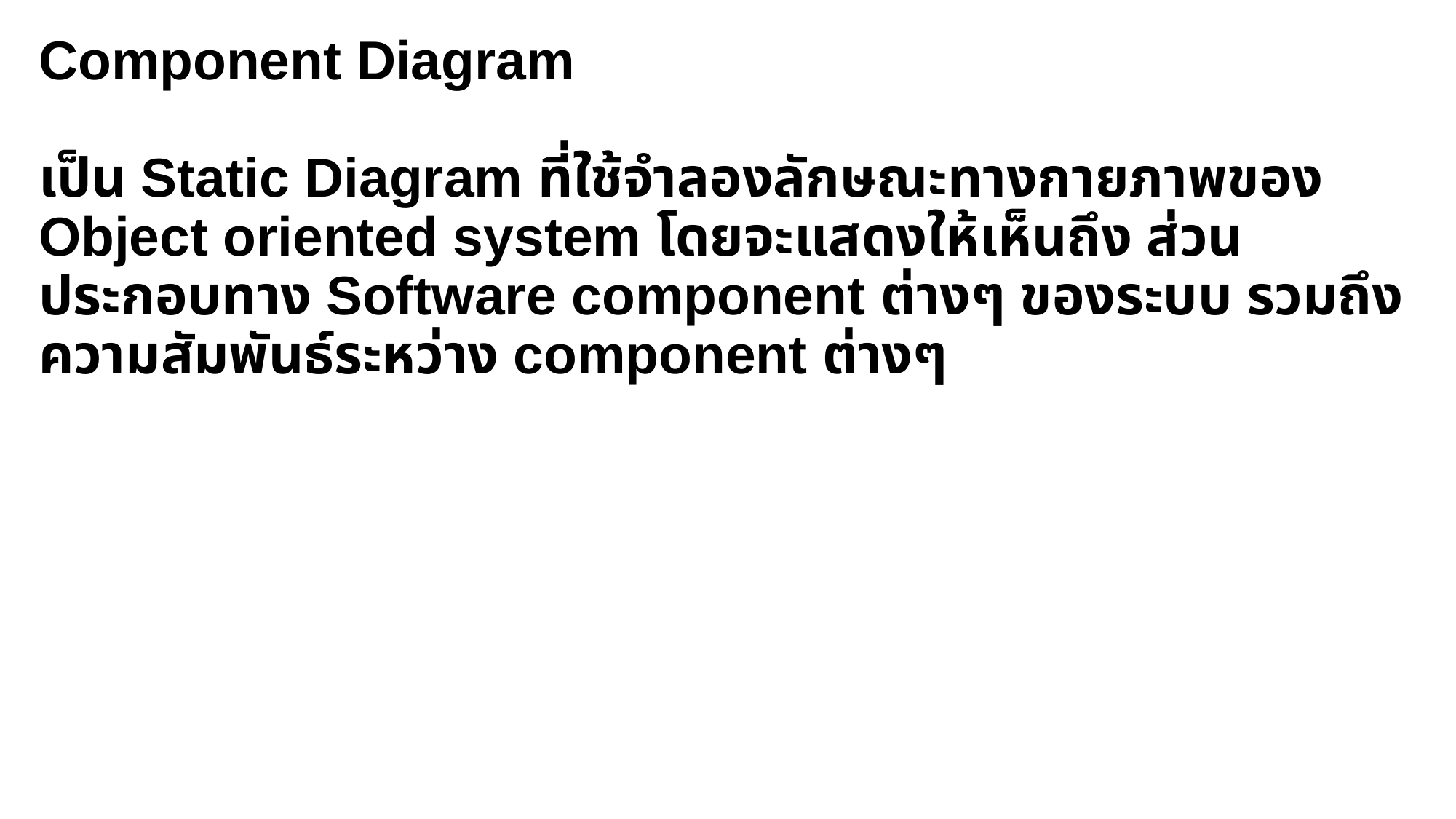

# Component Diagram
เป็น Static Diagram ที่ใช้จำลองลักษณะทางกายภาพของ Object oriented system โดยจะแสดงให้เห็นถึง ส่วนประกอบทาง Software component ต่างๆ ของระบบ รวมถึงความสัมพันธ์ระหว่าง component ต่างๆ